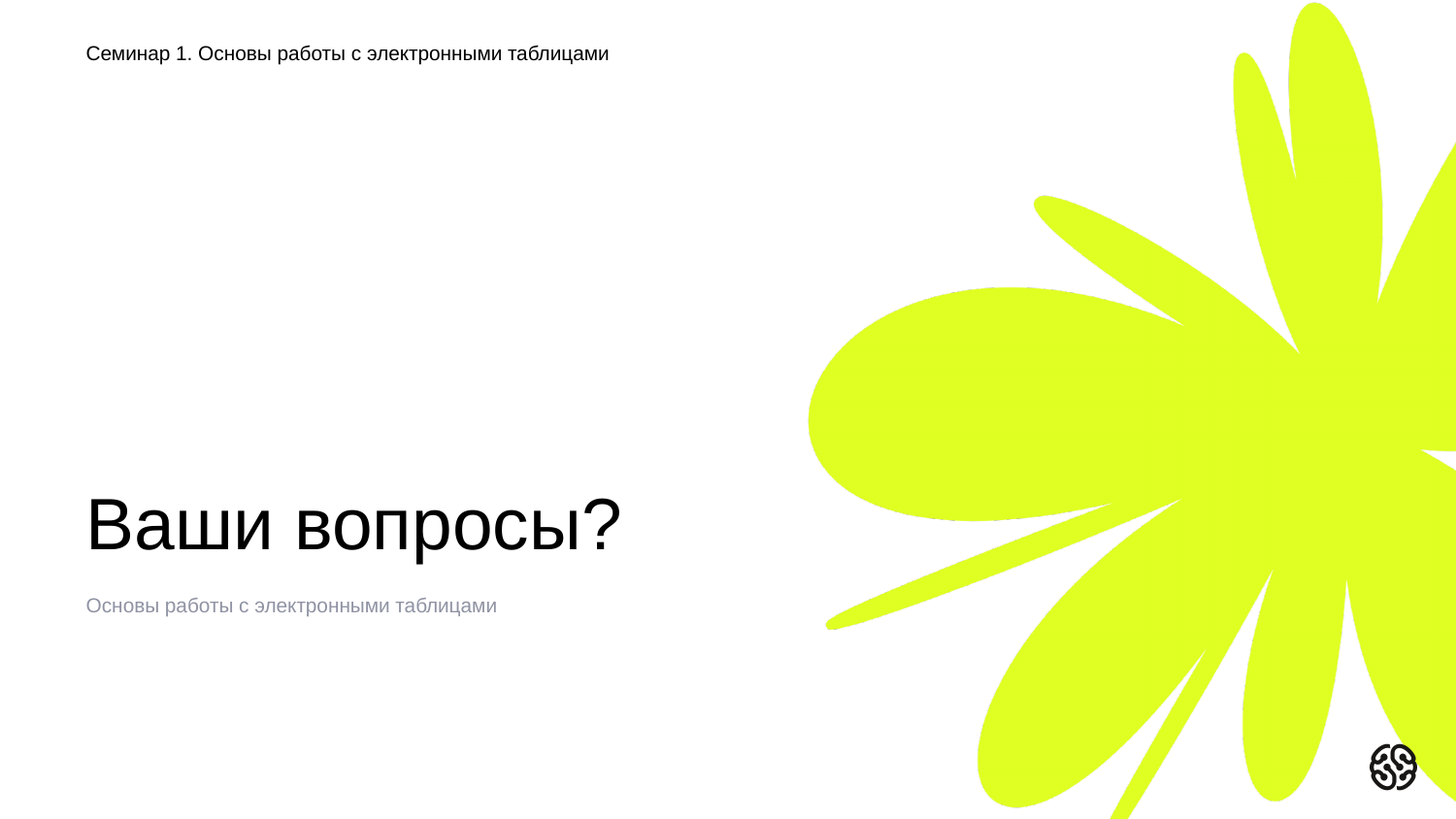

Семинар 1. Основы работы с электронными таблицами
# Ваши вопросы?
Основы работы с электронными таблицами